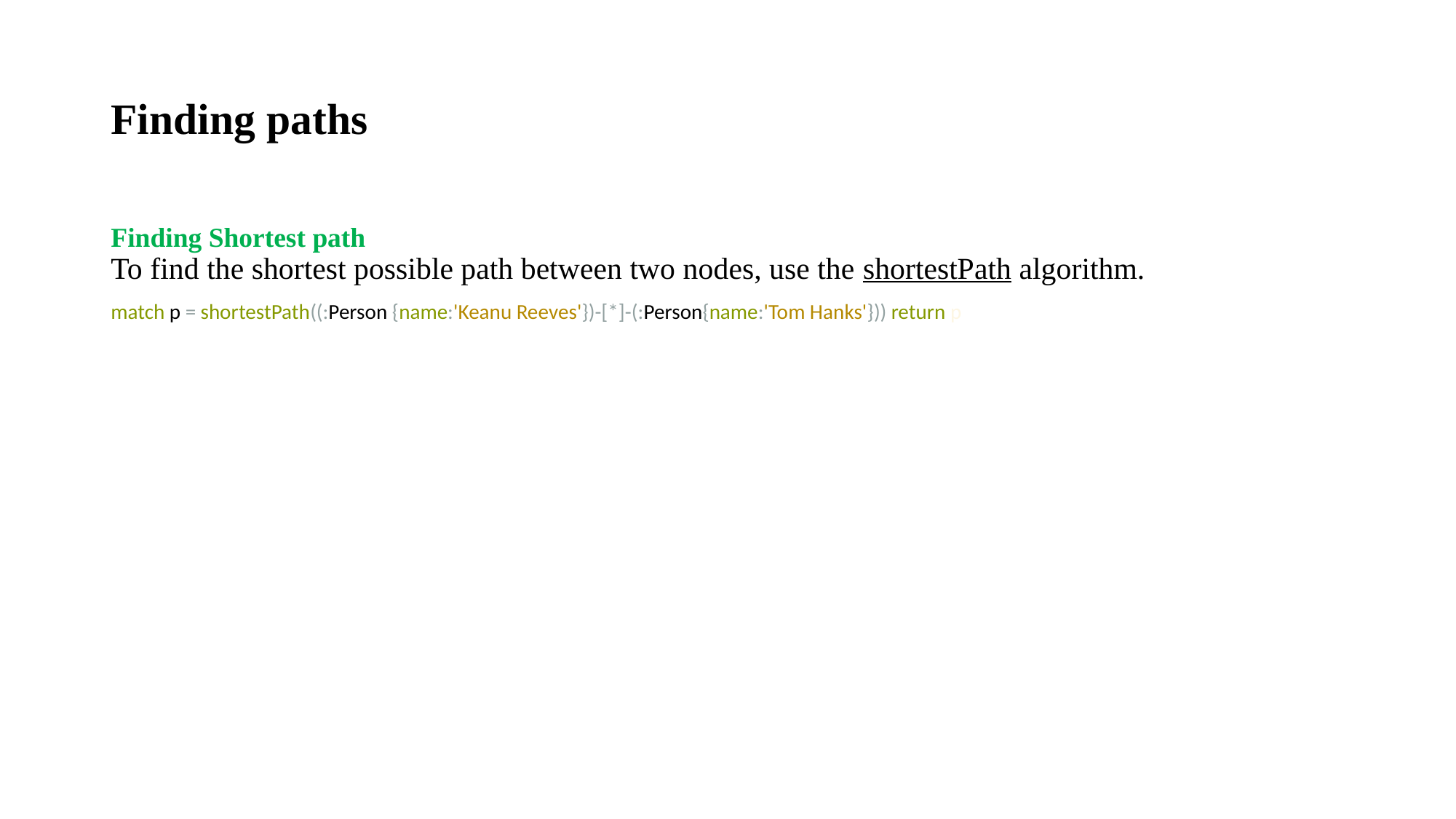

# Finding paths
Finding Shortest path
To find the shortest possible path between two nodes, use the shortestPath algorithm.
match p = shortestPath((:Person {name:'Keanu Reeves'})-[*]-(:Person{name:'Tom Hanks'})) return p